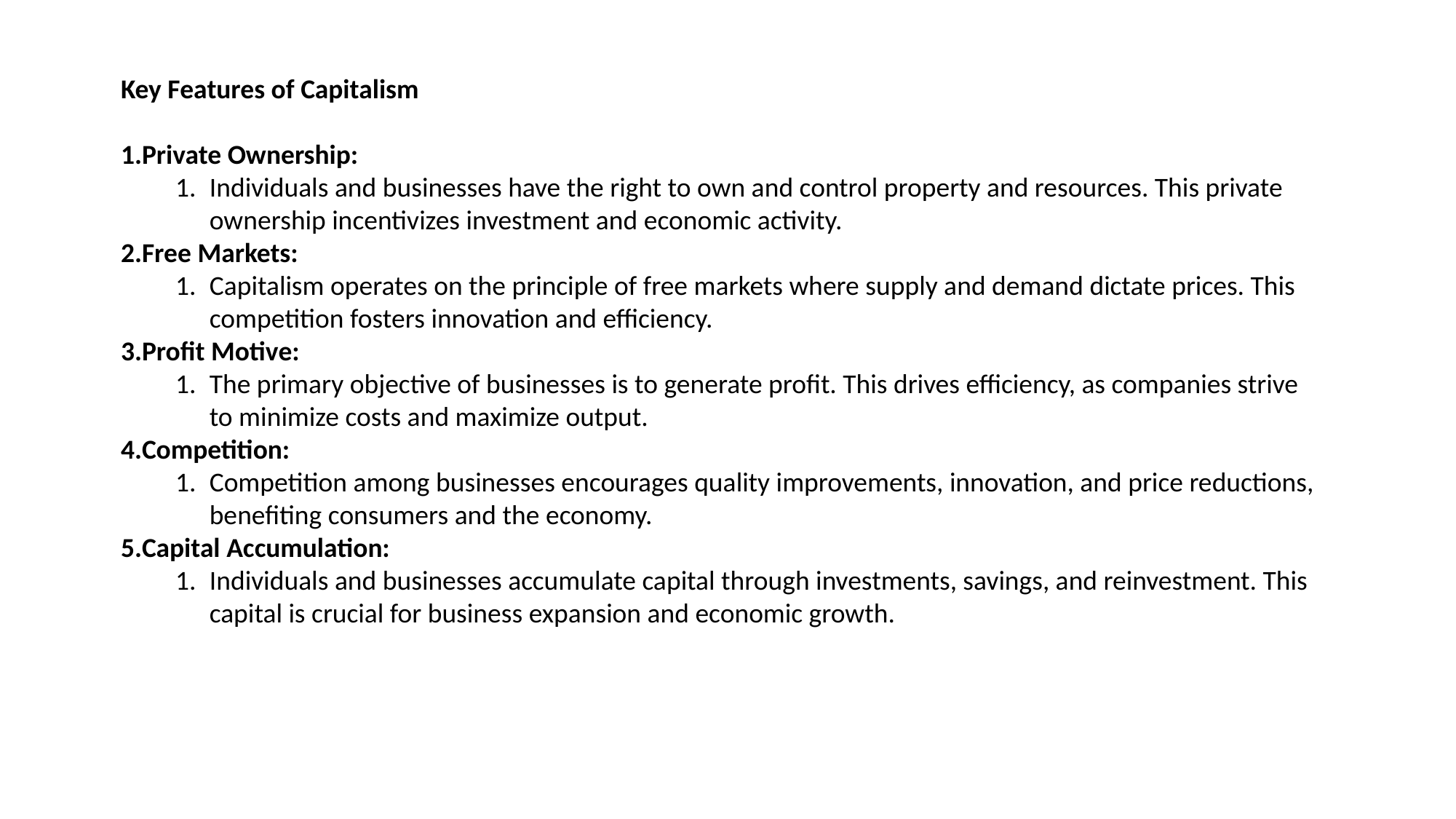

Key Features of Capitalism

Private Ownership:
Individuals and businesses have the right to own and control property and resources. This private ownership incentivizes investment and economic activity.
Free Markets:
Capitalism operates on the principle of free markets where supply and demand dictate prices. This competition fosters innovation and efficiency.
Profit Motive:
The primary objective of businesses is to generate profit. This drives efficiency, as companies strive to minimize costs and maximize output.
Competition:
Competition among businesses encourages quality improvements, innovation, and price reductions, benefiting consumers and the economy.
Capital Accumulation:
Individuals and businesses accumulate capital through investments, savings, and reinvestment. This capital is crucial for business expansion and economic growth.